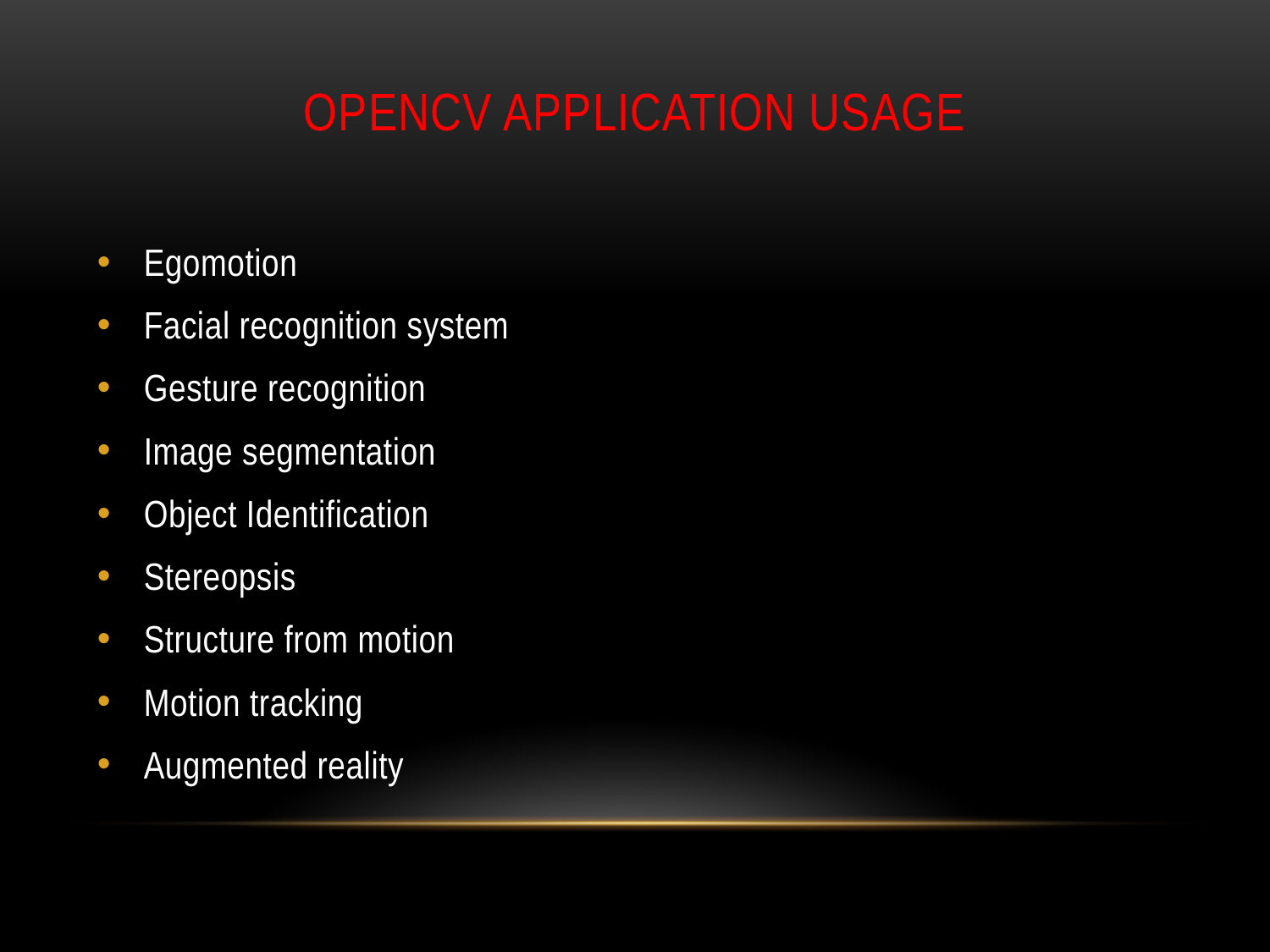

# OpenCV application Usage

Egomotion
Facial recognition system
Gesture recognition
Image segmentation
Object Identification
Stereopsis
Structure from motion
Motion tracking
Augmented reality